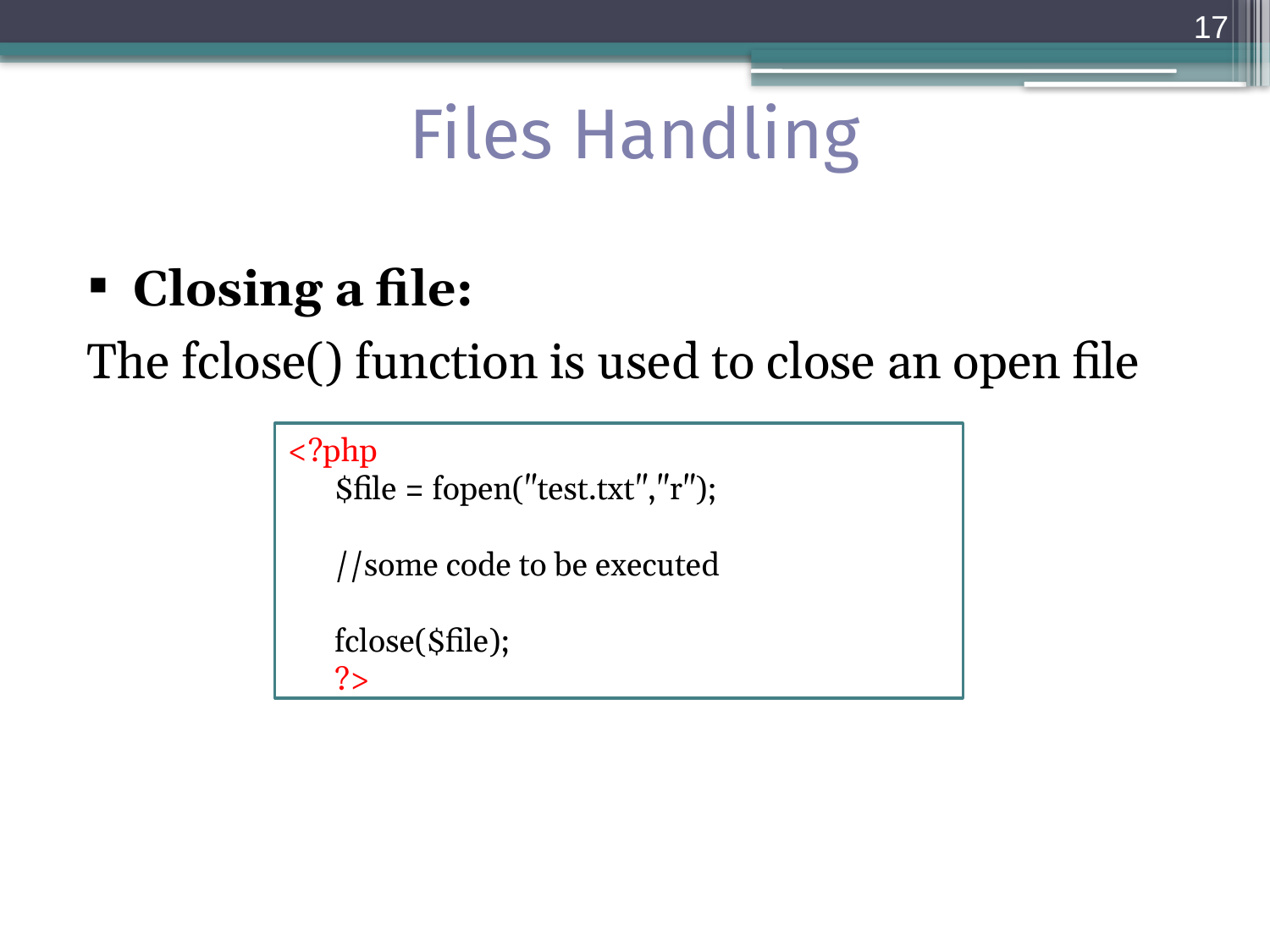

17
# Files Handling
| Closing a file: The fclose() function is used to close an open file |
| --- |
<?php
$file = fopen("test.txt","r");
//some code to be executed
fclose($file);
?>